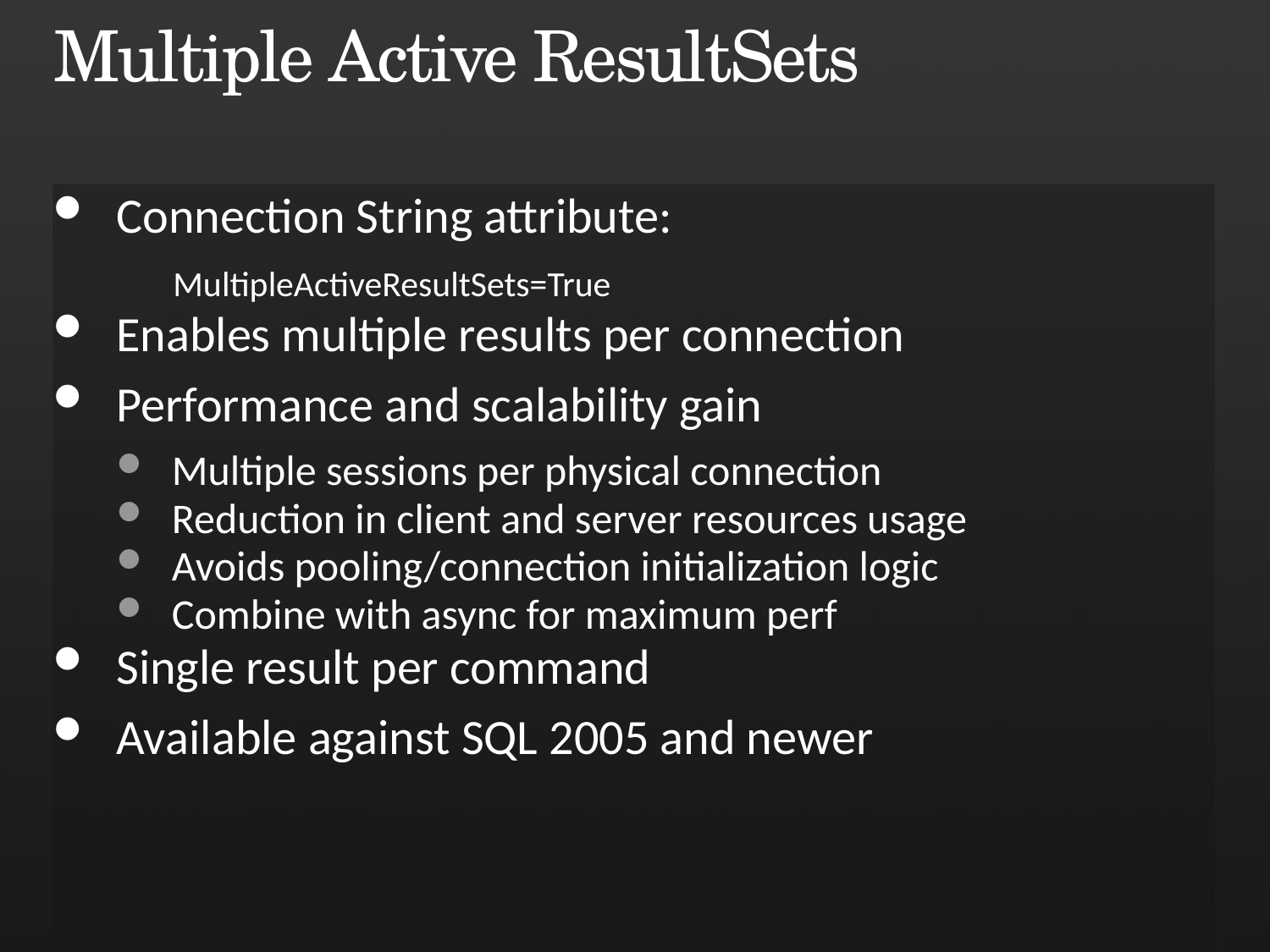

# Multiple Active ResultSets
Connection String attribute:
	MultipleActiveResultSets=True
Enables multiple results per connection
Performance and scalability gain
Multiple sessions per physical connection
Reduction in client and server resources usage
Avoids pooling/connection initialization logic
Combine with async for maximum perf
Single result per command
Available against SQL 2005 and newer